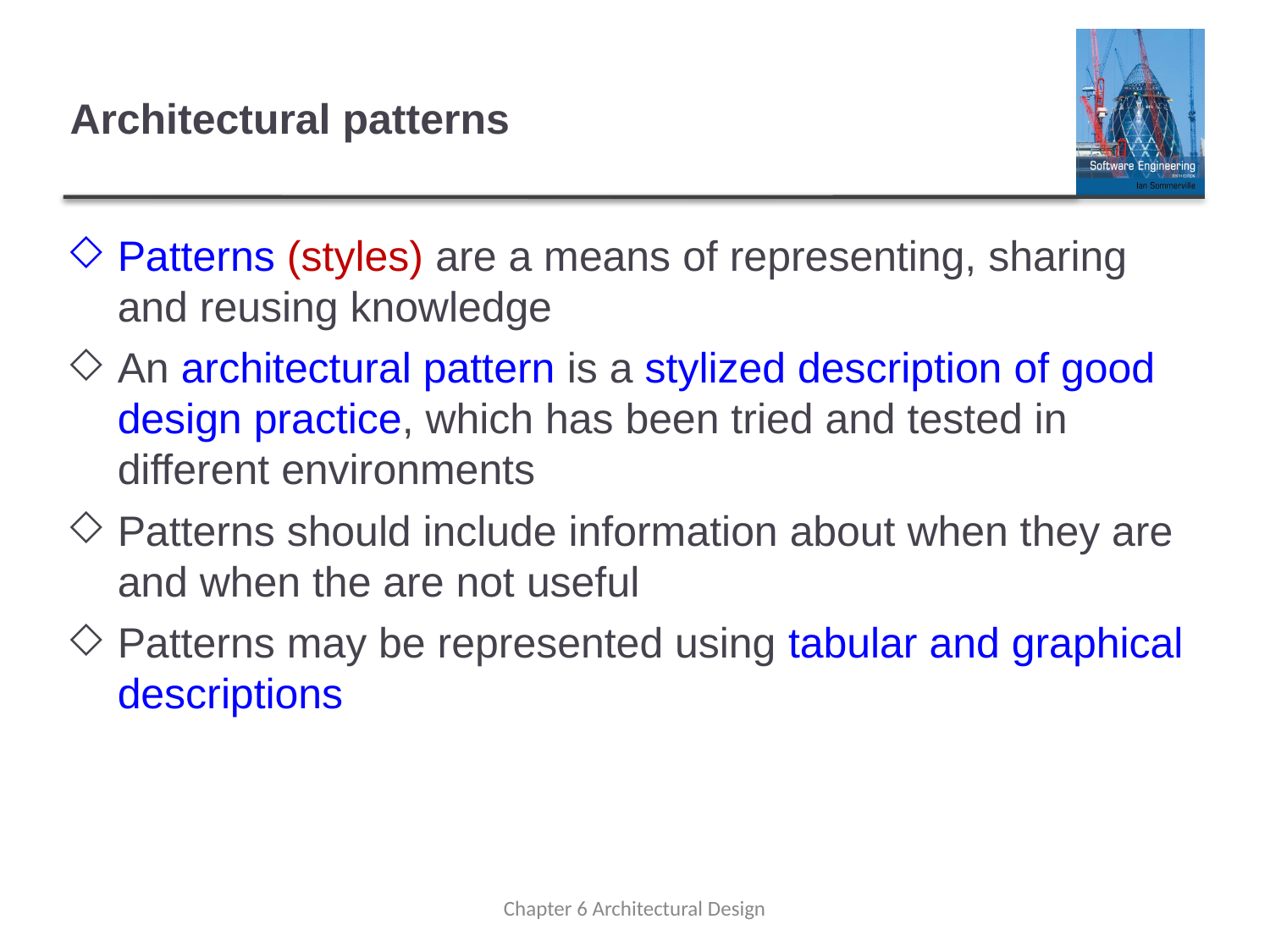

# Architectural patterns
Patterns (styles) are a means of representing, sharing and reusing knowledge
An architectural pattern is a stylized description of good design practice, which has been tried and tested in different environments
Patterns should include information about when they are and when the are not useful
Patterns may be represented using tabular and graphical descriptions
23
Chapter 6 Architectural Design